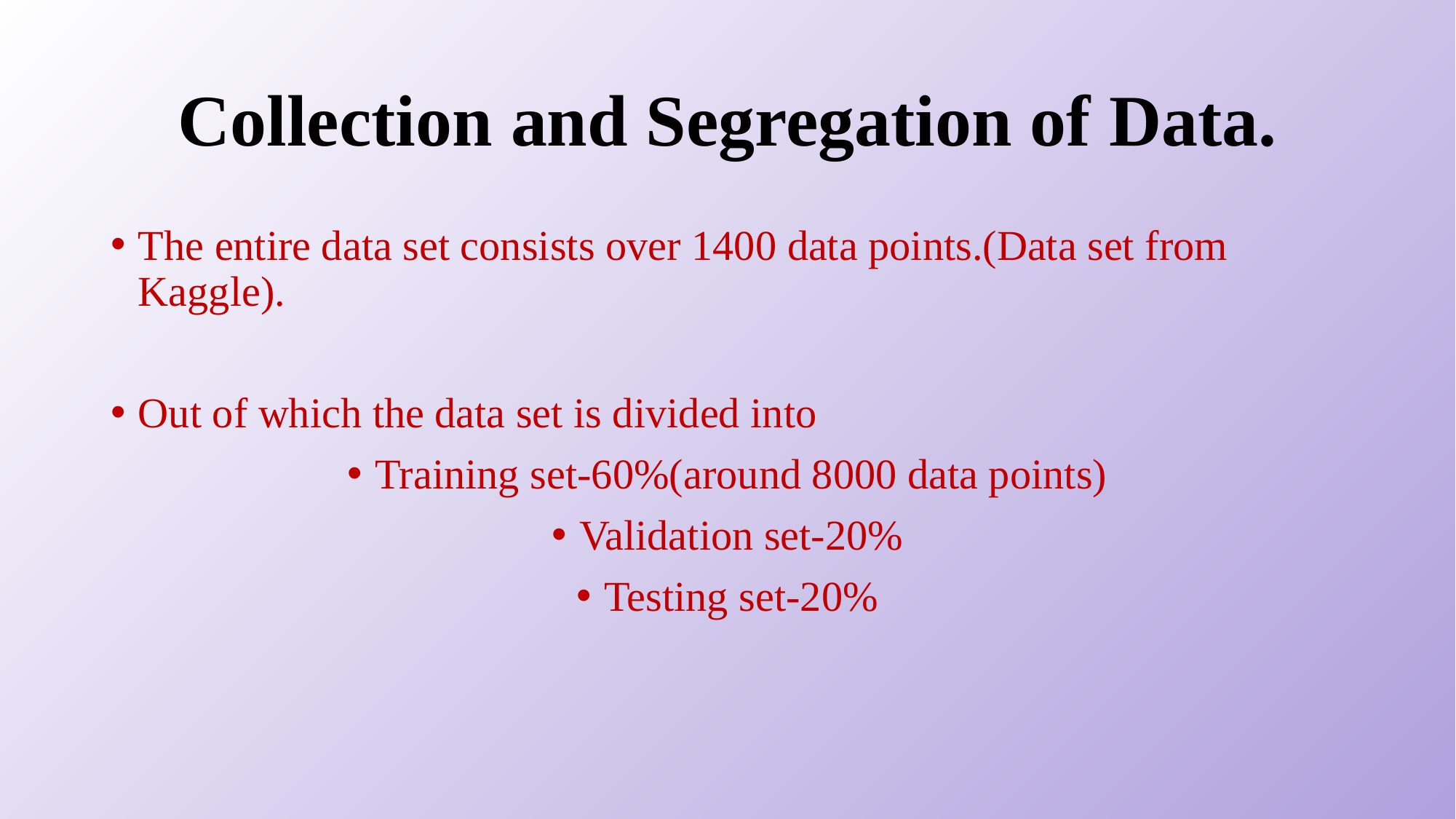

# Collection and Segregation of Data.
The entire data set consists over 1400 data points.(Data set from Kaggle).

Out of which the data set is divided into
Training set-60%(around 8000 data points)
Validation set-20%
Testing set-20%